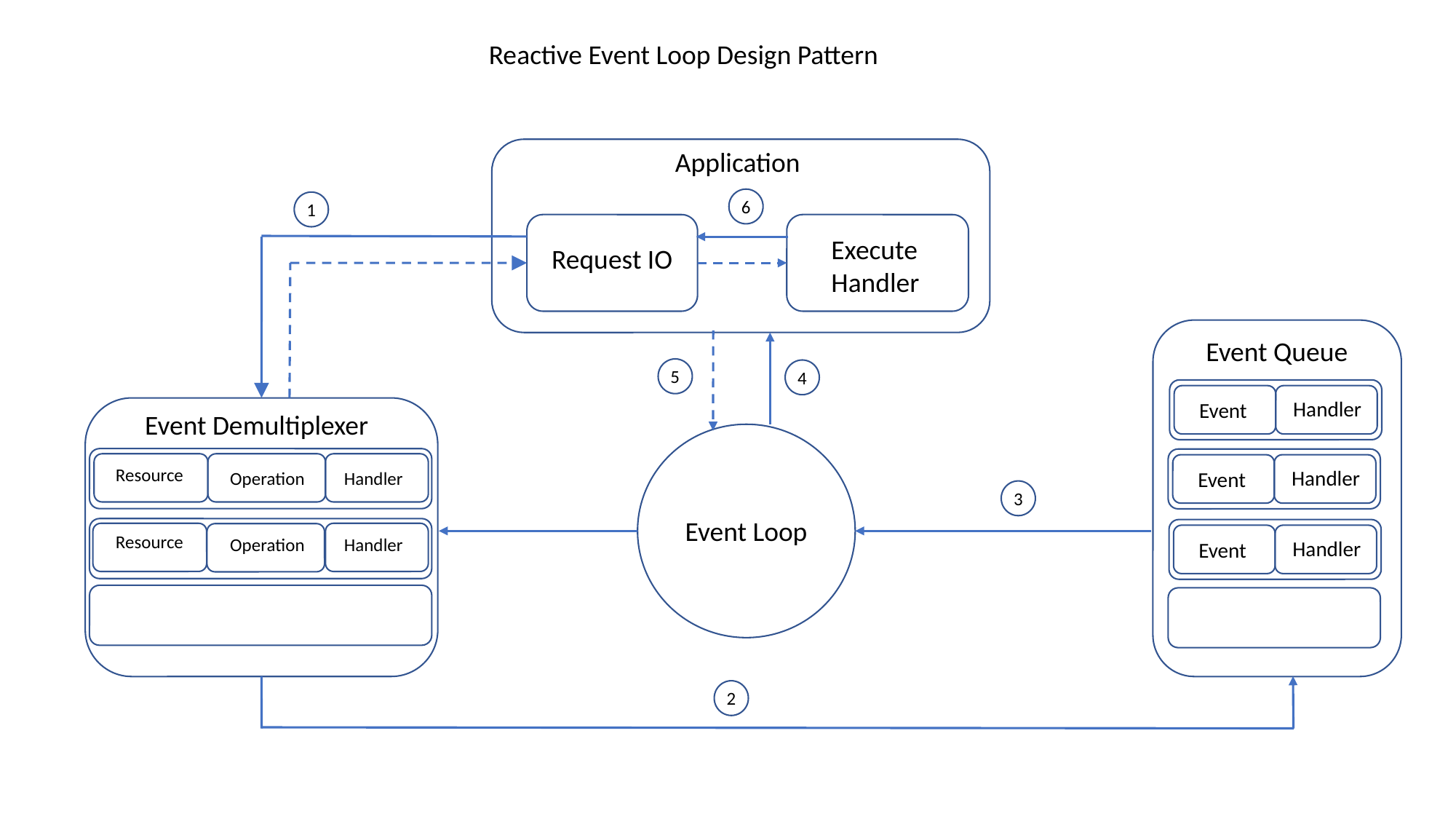

Reactive Event Loop Design Pattern

Application

6

1

Execute
Handler
Request IO

Event Queue

5

4

Handler
Event

Event Demultiplexer

Resource
Handler
Event
Operation
Handler

3
Event Loop

Resource
Operation
Handler
Handler
Event

2